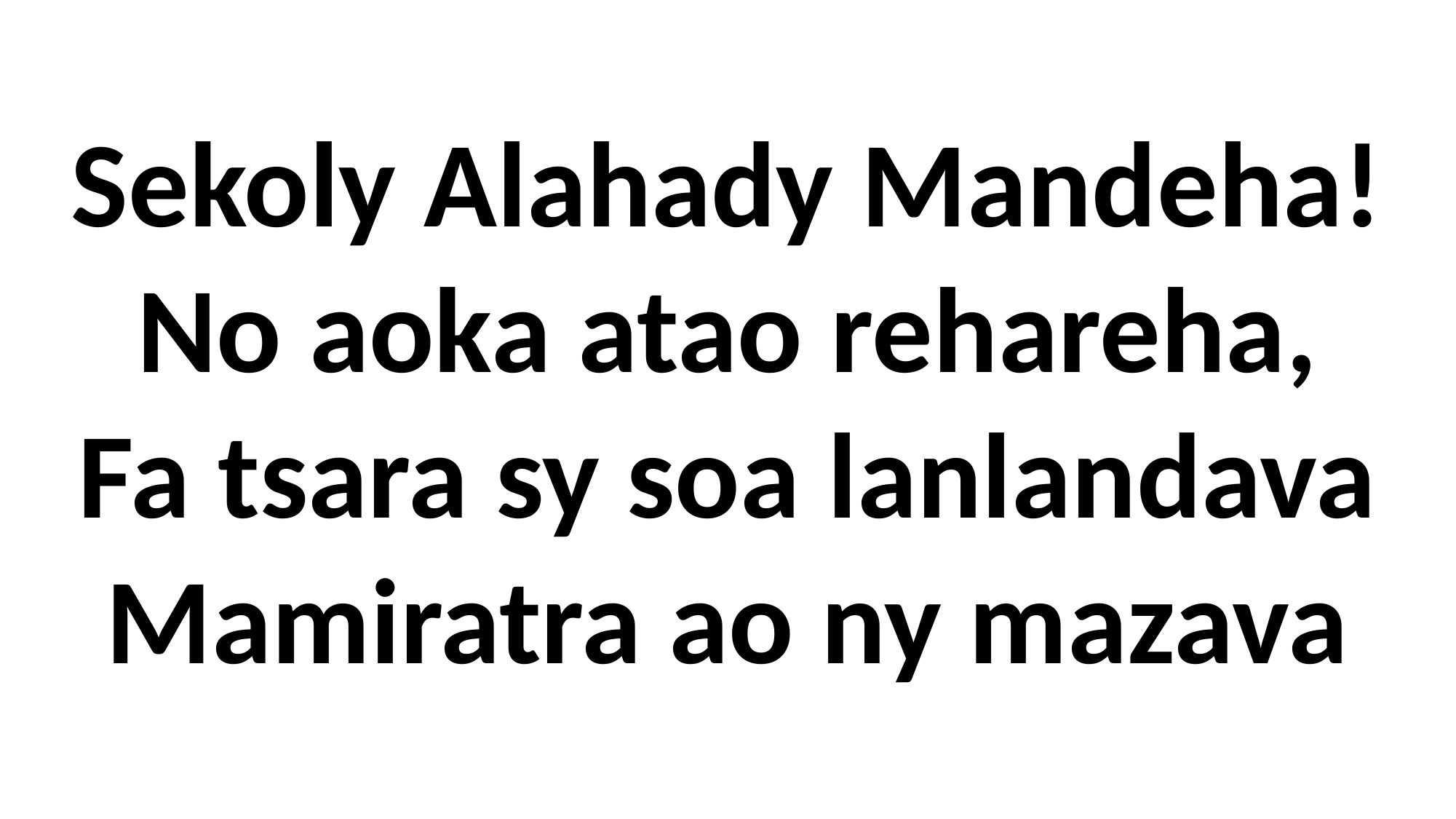

Sekoly Alahady Mandeha!
No aoka atao rehareha,
Fa tsara sy soa lanlandava
Mamiratra ao ny mazava